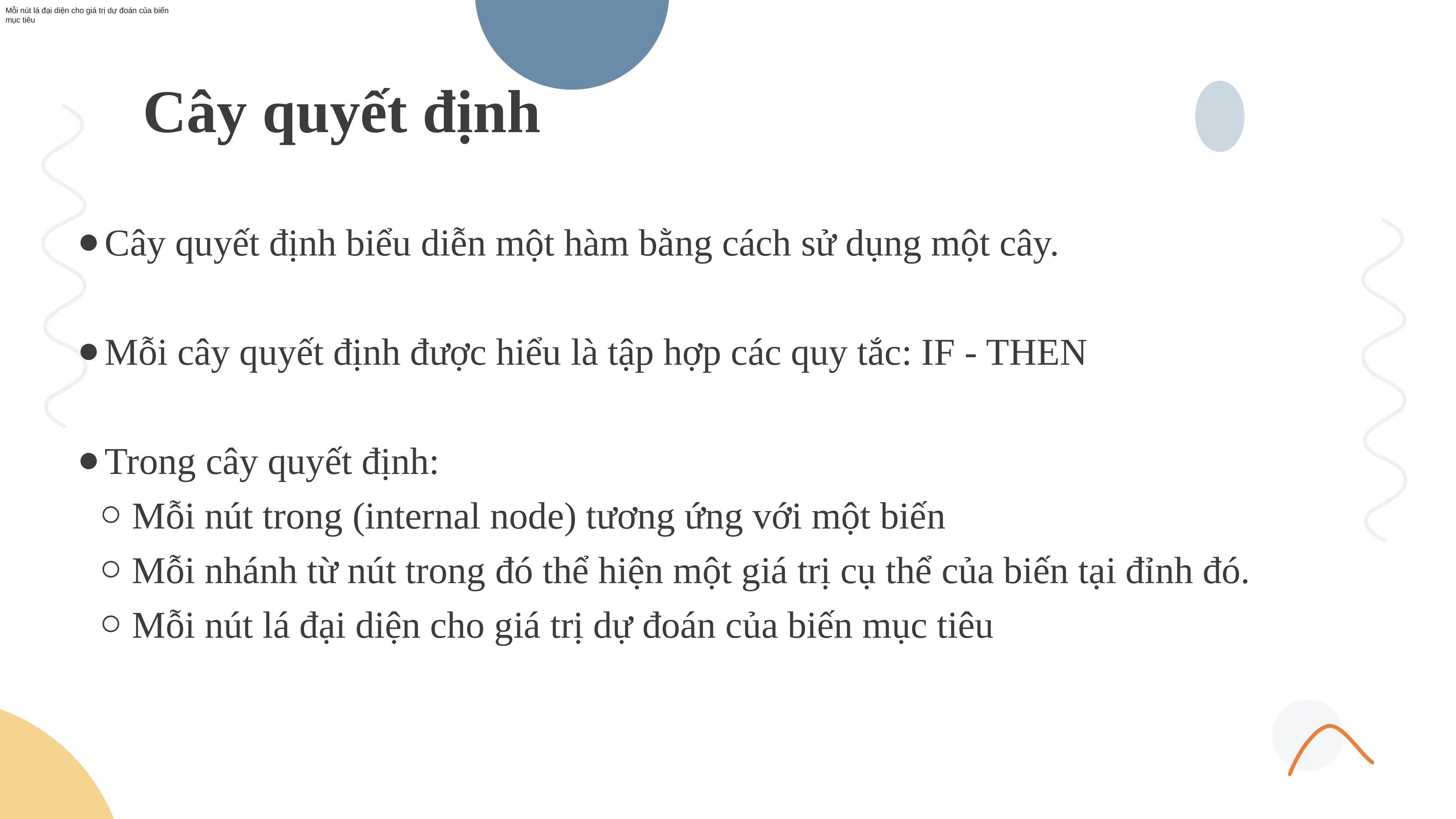

Mỗi nút lá đại diện cho giá trị dự đoán của biến mục tiêu

 Cây quyết định

Cây quyết định biểu diễn một hàm bằng cách sử dụng một cây.

Mỗi cây quyết định được hiểu là tập hợp các quy tắc: IF - THEN

Trong cây quyết định:
Mỗi nút trong (internal node) tương ứng với một biến
Mỗi nhánh từ nút trong đó thể hiện một giá trị cụ thể của biến tại đỉnh đó.
Mỗi nút lá đại diện cho giá trị dự đoán của biến mục tiêu